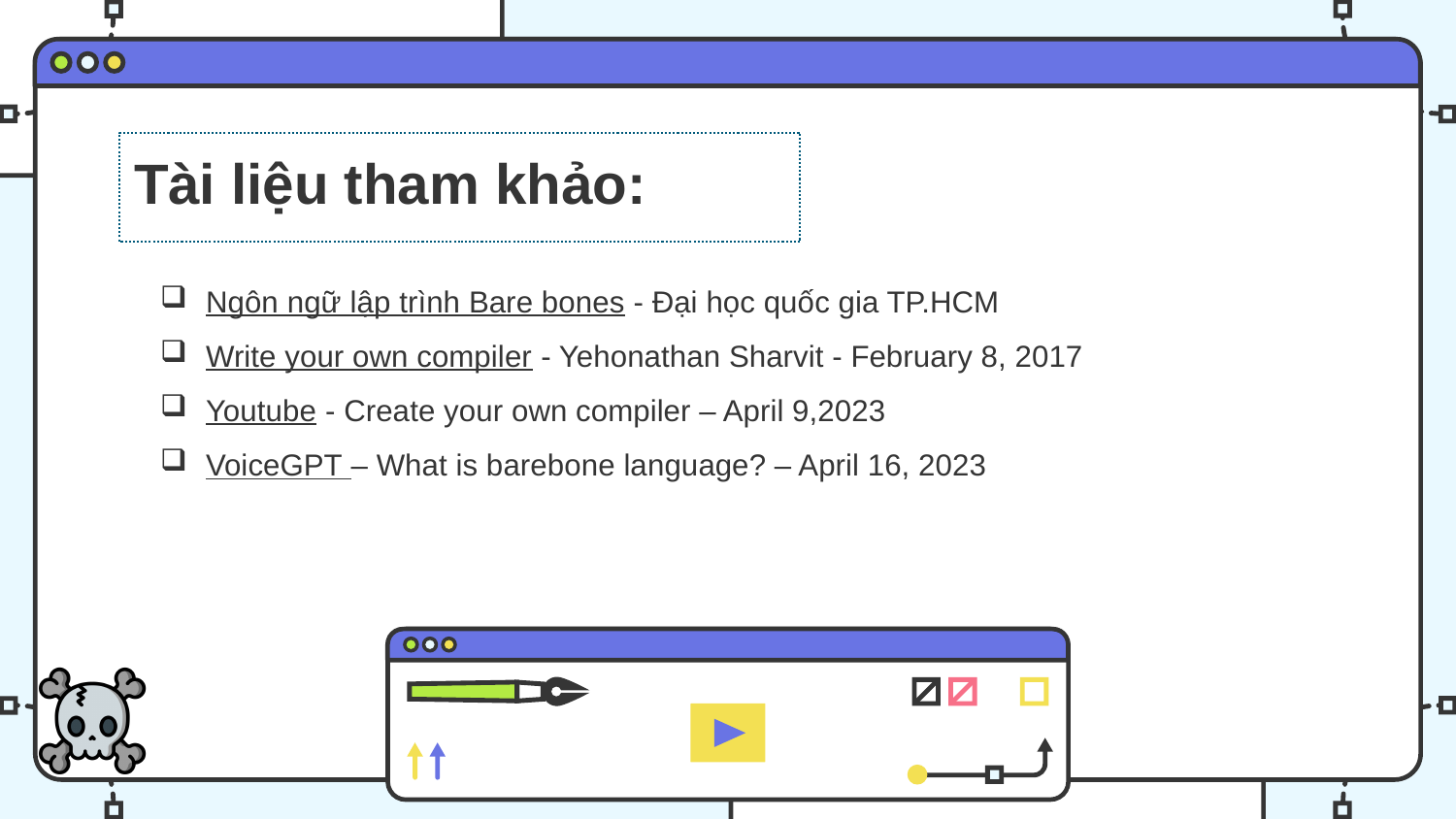

Tài liệu tham khảo:
Ngôn ngữ lập trình Bare bones - Đại học quốc gia TP.HCM
Write your own compiler - Yehonathan Sharvit - February 8, 2017
Youtube - Create your own compiler – April 9,2023
VoiceGPT – What is barebone language? – April 16, 2023